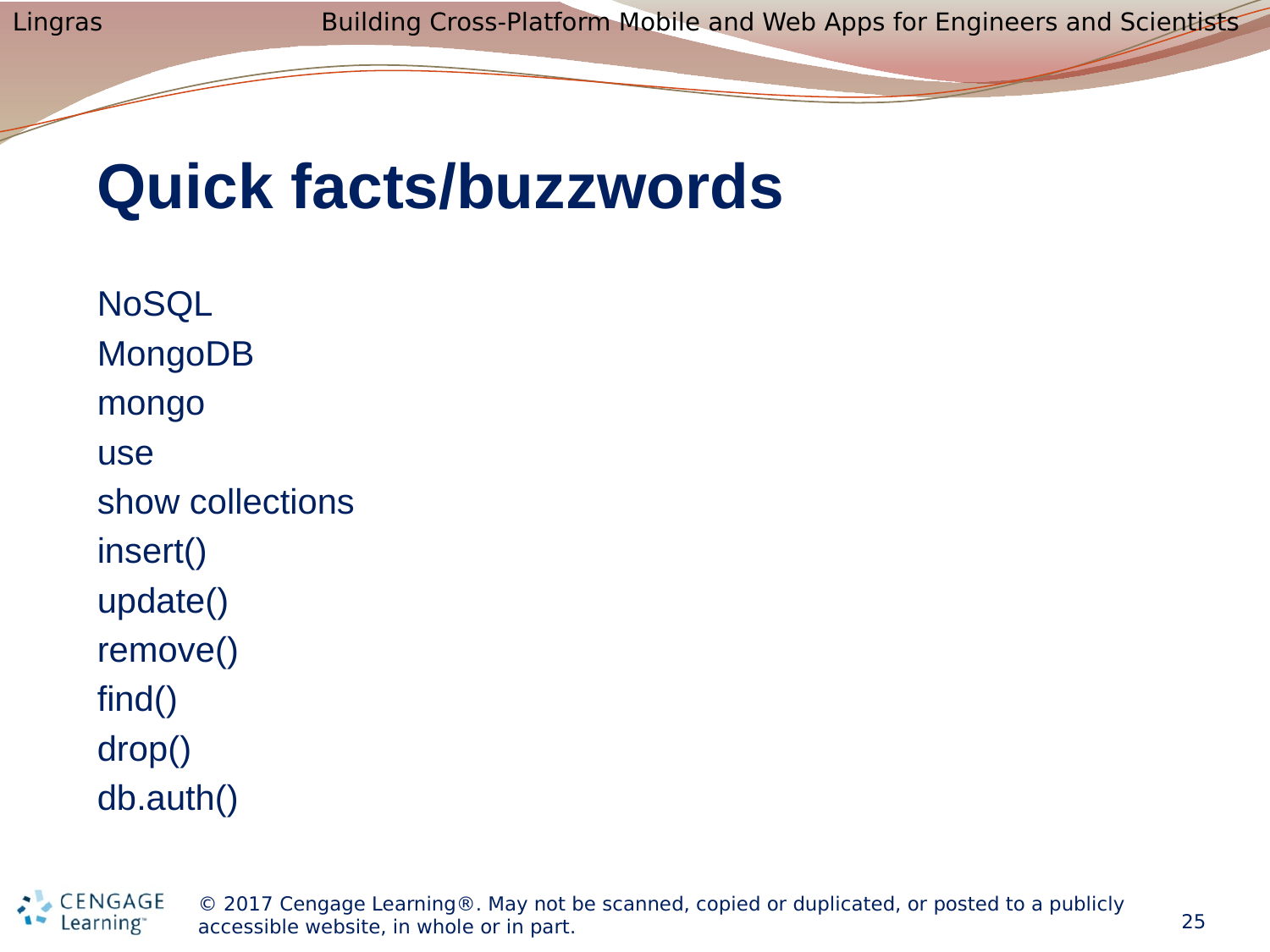

# Quick facts/buzzwords
NoSQL
MongoDB
mongo
use
show collections
insert()
update()
remove()
find()
drop()
db.auth()
25
© 2017 Cengage Learning®. May not be scanned, copied or duplicated, or posted to a publicly accessible website, in whole or in part.